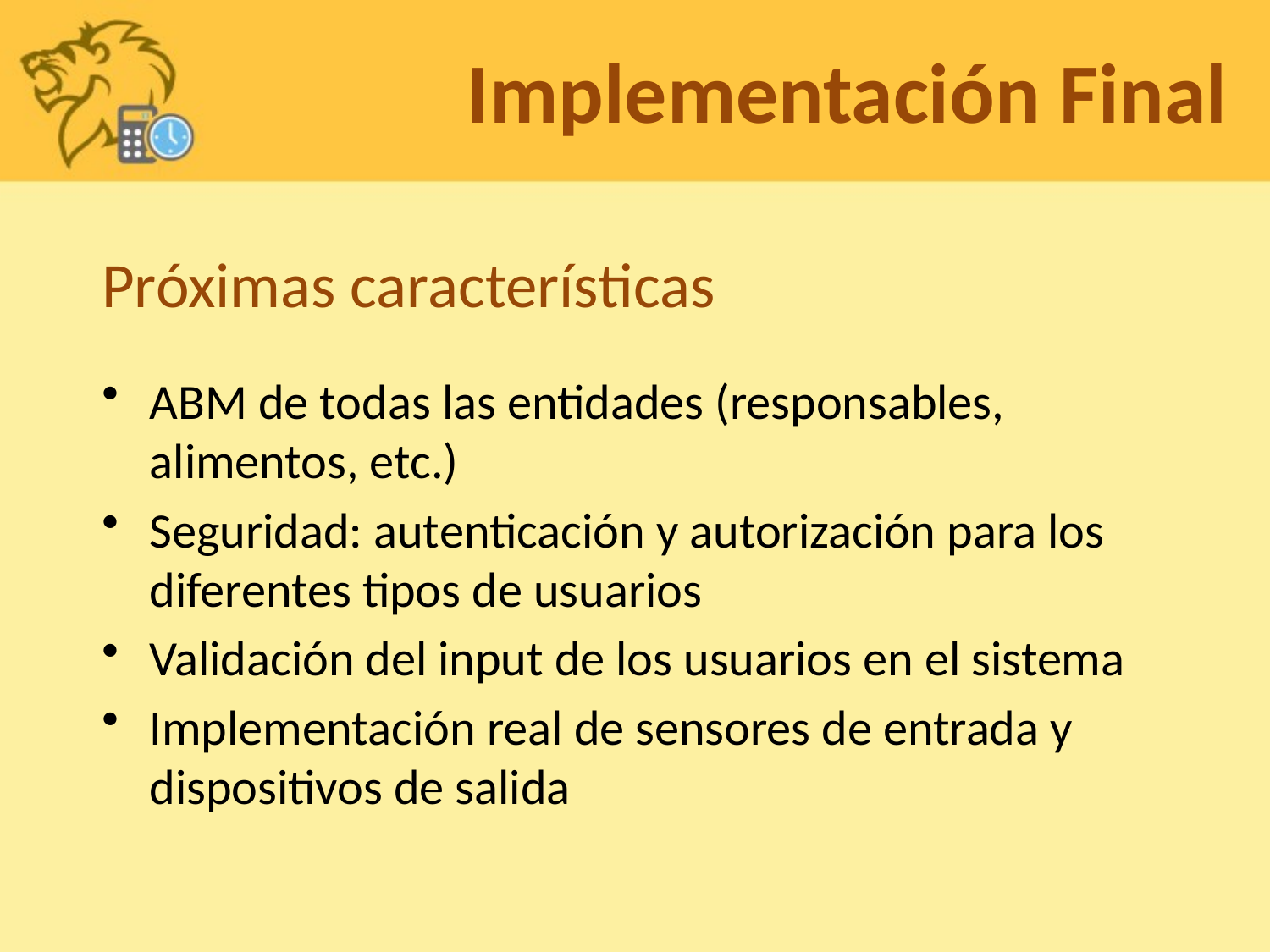

# Implementación Final
Próximas características

ABM de todas las entidades (responsables, alimentos, etc.)
Seguridad: autenticación y autorización para los diferentes tipos de usuarios
Validación del input de los usuarios en el sistema
Implementación real de sensores de entrada y dispositivos de salida